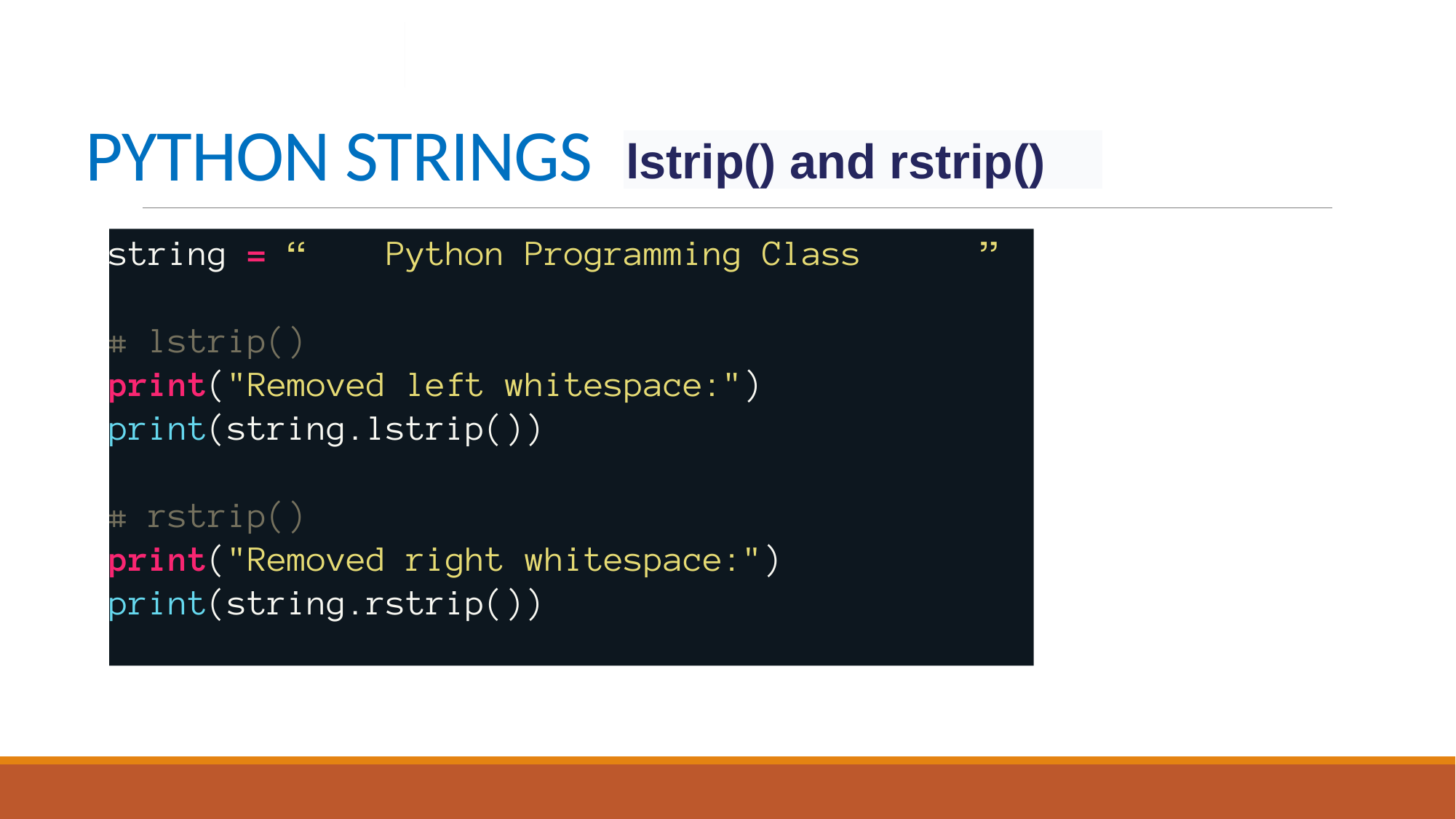

# PYTHON STRINGS

lstrip() and rstrip()
string = “    Python Programming Class      ”

# lstrip()
print("Removed left whitespace:")
print(string.lstrip())

# rstrip()
print("Removed right whitespace:")
print(string.rstrip())